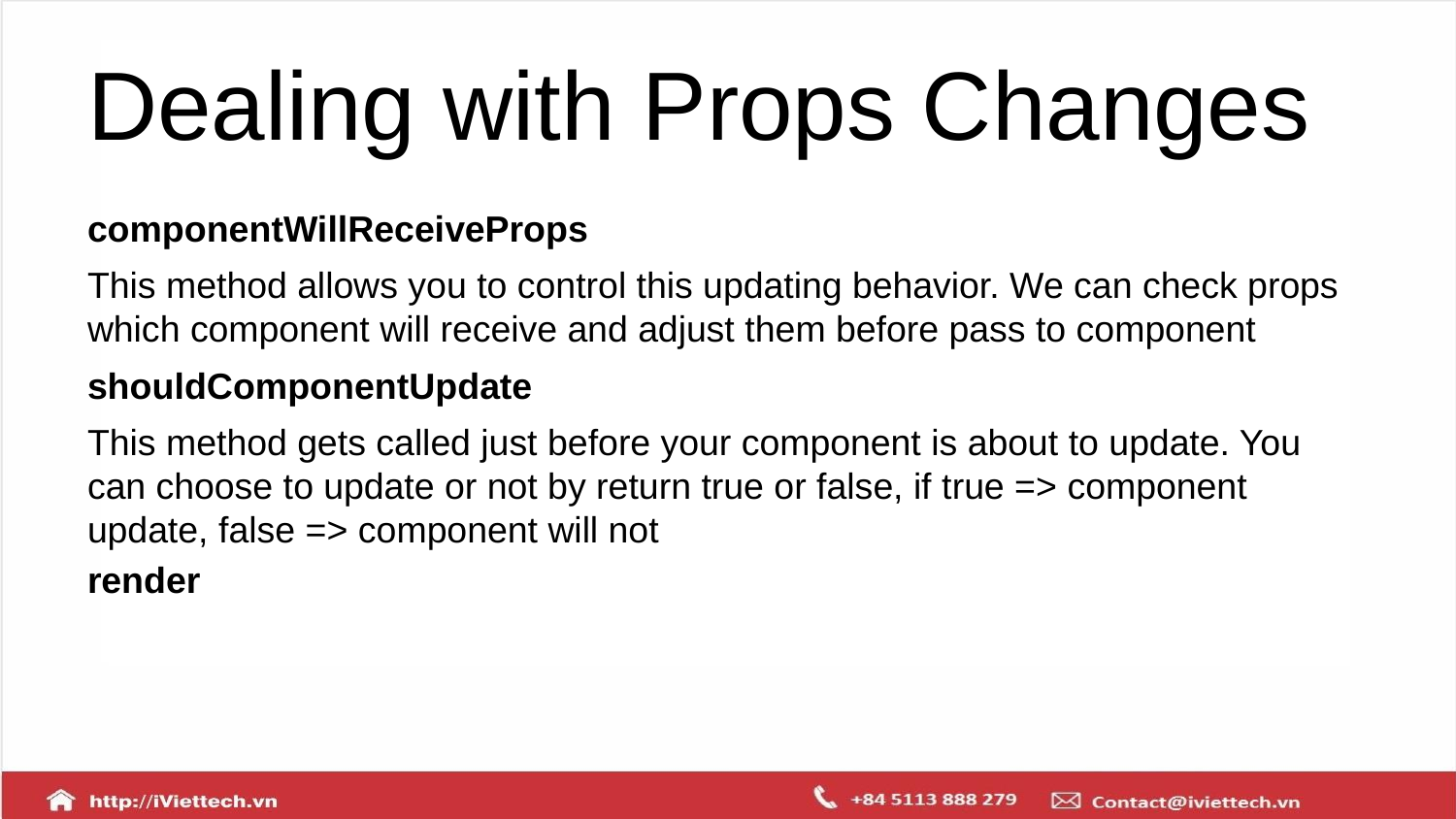

# Dealing with Props Changes
componentWillReceiveProps
This method allows you to control this updating behavior. We can check props which component will receive and adjust them before pass to component
shouldComponentUpdate
This method gets called just before your component is about to update. You can choose to update or not by return true or false, if true => component update, false => component will not
render